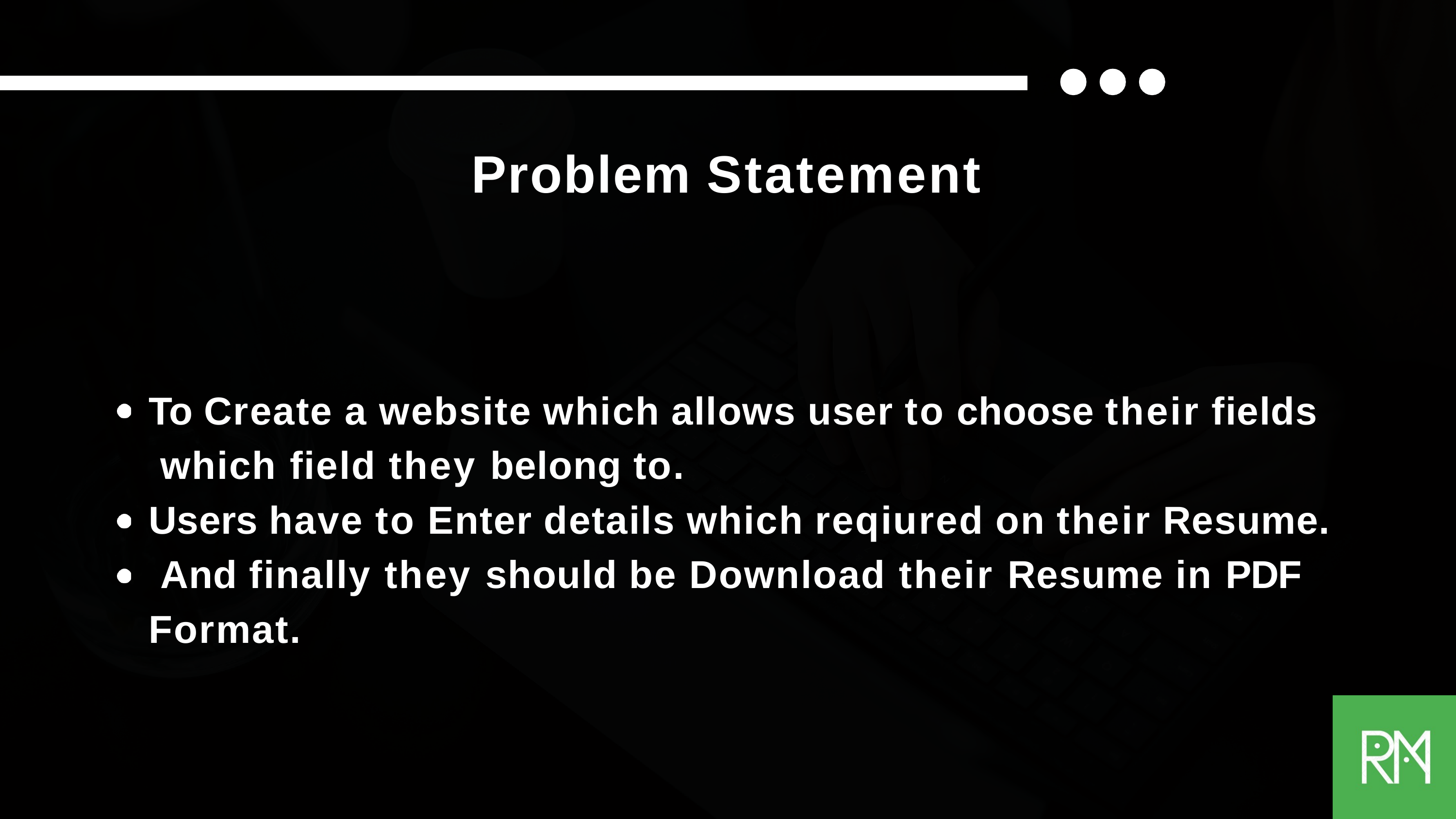

# Problem Statement
To Create a website which allows user to choose their fields  which field they belong to.
Users have to Enter details which reqiured on their Resume.  And finally they should be Download their Resume in PDF  Format.